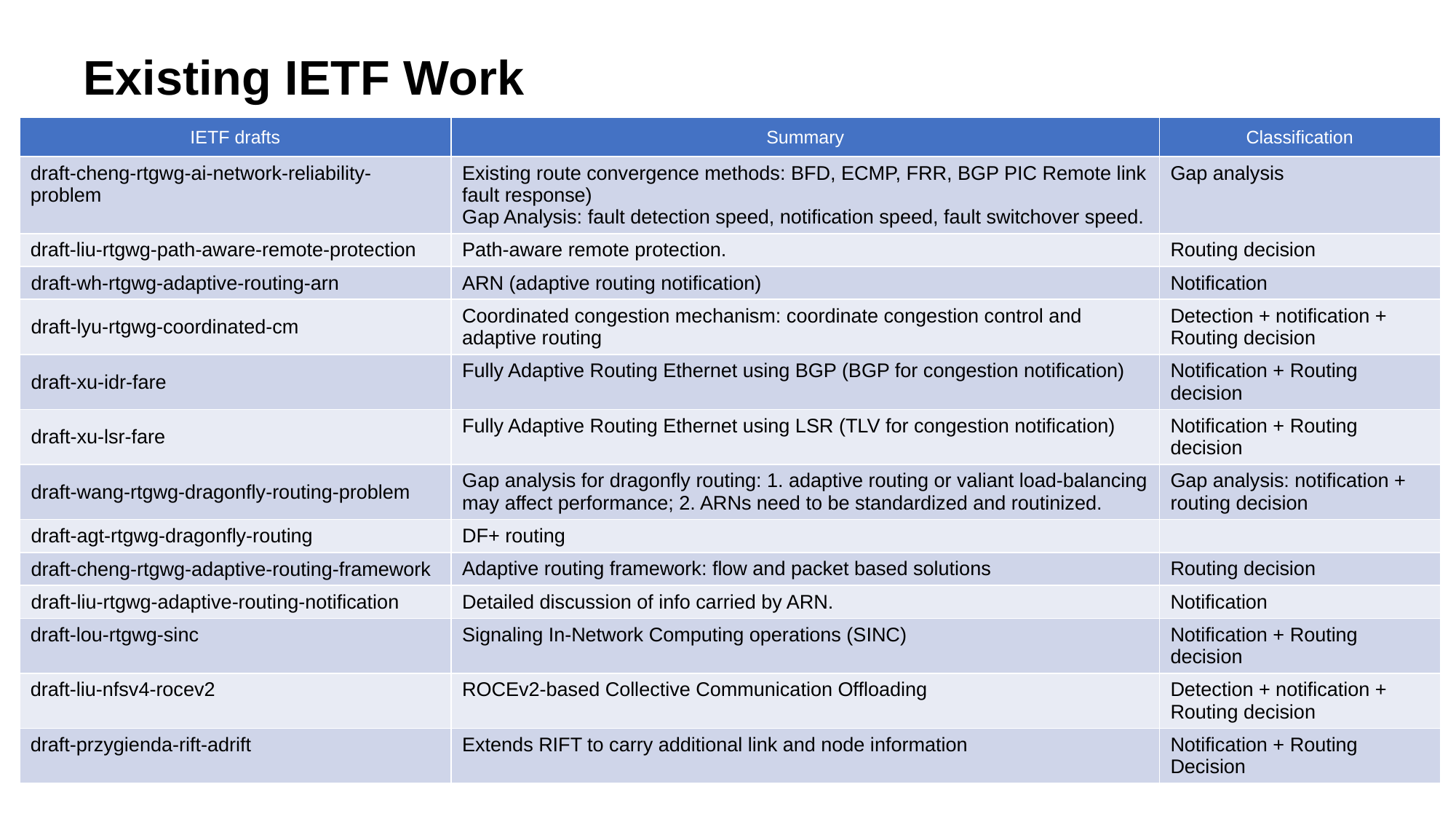

# Existing IETF Work
| IETF drafts | Summary | Classification |
| --- | --- | --- |
| draft-cheng-rtgwg-ai-network-reliability-problem | Existing route convergence methods: BFD, ECMP, FRR, BGP PIC Remote link fault response) Gap Analysis: fault detection speed, notification speed, fault switchover speed. | Gap analysis |
| draft-liu-rtgwg-path-aware-remote-protection | Path-aware remote protection. | Routing decision |
| draft-wh-rtgwg-adaptive-routing-arn | ARN (adaptive routing notification) | Notification |
| draft-lyu-rtgwg-coordinated-cm | Coordinated congestion mechanism: coordinate congestion control and adaptive routing | Detection + notification + Routing decision |
| draft-xu-idr-fare | Fully Adaptive Routing Ethernet using BGP (BGP for congestion notification) | Notification + Routing decision |
| draft-xu-lsr-fare | Fully Adaptive Routing Ethernet using LSR (TLV for congestion notification) | Notification + Routing decision |
| draft-wang-rtgwg-dragonfly-routing-problem | Gap analysis for dragonfly routing: 1. adaptive routing or valiant load-balancing may affect performance; 2. ARNs need to be standardized and routinized. | Gap analysis: notification + routing decision |
| draft-agt-rtgwg-dragonfly-routing | DF+ routing |  |
| draft-cheng-rtgwg-adaptive-routing-framework | Adaptive routing framework: flow and packet based solutions | Routing decision |
| draft-liu-rtgwg-adaptive-routing-notification | Detailed discussion of info carried by ARN. | Notification |
| draft-lou-rtgwg-sinc | Signaling In-Network Computing operations (SINC) | Notification + Routing decision |
| draft-liu-nfsv4-rocev2 | ROCEv2-based Collective Communication Offloading | Detection + notification + Routing decision |
| draft-przygienda-rift-adrift | Extends RIFT to carry additional link and node information | Notification + Routing Decision |